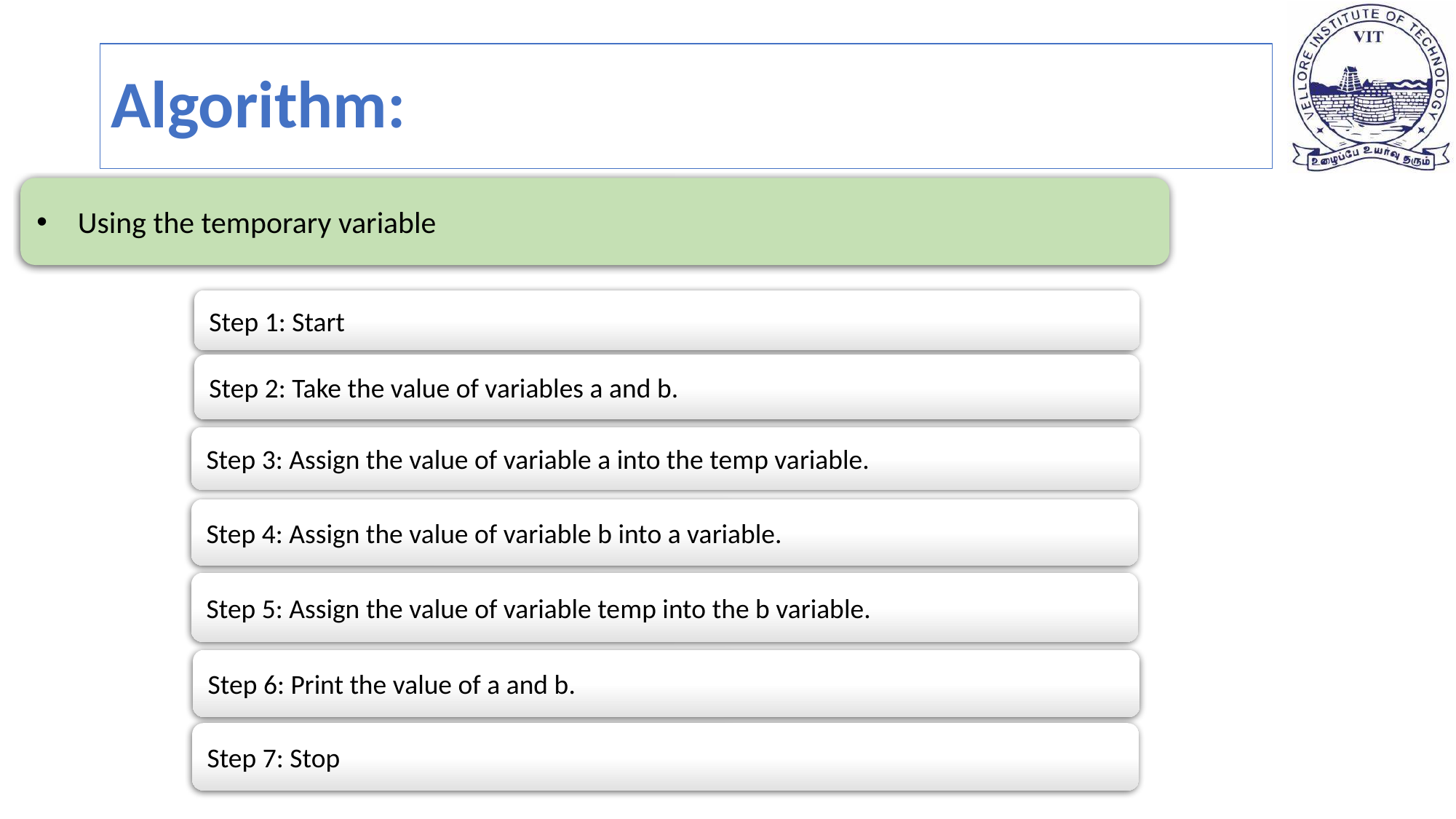

# Algorithm:

Using the temporary variable

Step 1: Start

Step 2: Take the value of variables a and b.

Step 3: Assign the value of variable a into the temp variable.

Step 4: Assign the value of variable b into a variable.

Step 5: Assign the value of variable temp into the b variable.

Step 6: Print the value of a and b.

Step 7: Stop